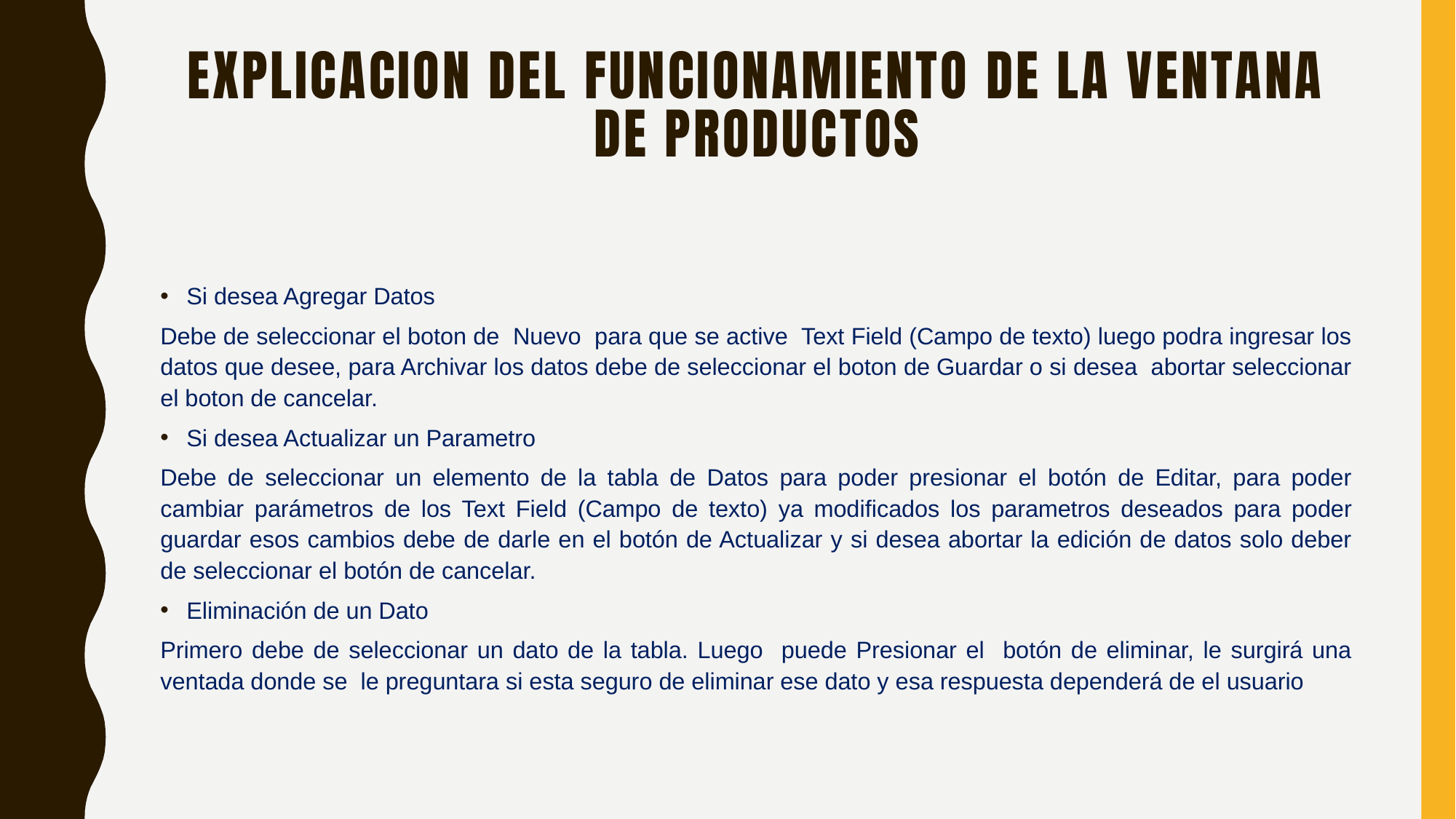

# Explicacion del funcionamiento de la ventana de productos
Si desea Agregar Datos
Debe de seleccionar el boton de  Nuevo  para que se active  Text Field (Campo de texto) luego podra ingresar los datos que desee, para Archivar los datos debe de seleccionar el boton de Guardar o si desea  abortar seleccionar el boton de cancelar.
Si desea Actualizar un Parametro
Debe de seleccionar un elemento de la tabla de Datos para poder presionar el botón de Editar, para poder cambiar parámetros de los Text Field (Campo de texto) ya modificados los parametros deseados para poder guardar esos cambios debe de darle en el botón de Actualizar y si desea abortar la edición de datos solo deber de seleccionar el botón de cancelar.
Eliminación de un Dato
Primero debe de seleccionar un dato de la tabla. Luego  puede Presionar el  botón de eliminar, le surgirá una ventada donde se  le preguntara si esta seguro de eliminar ese dato y esa respuesta dependerá de el usuario